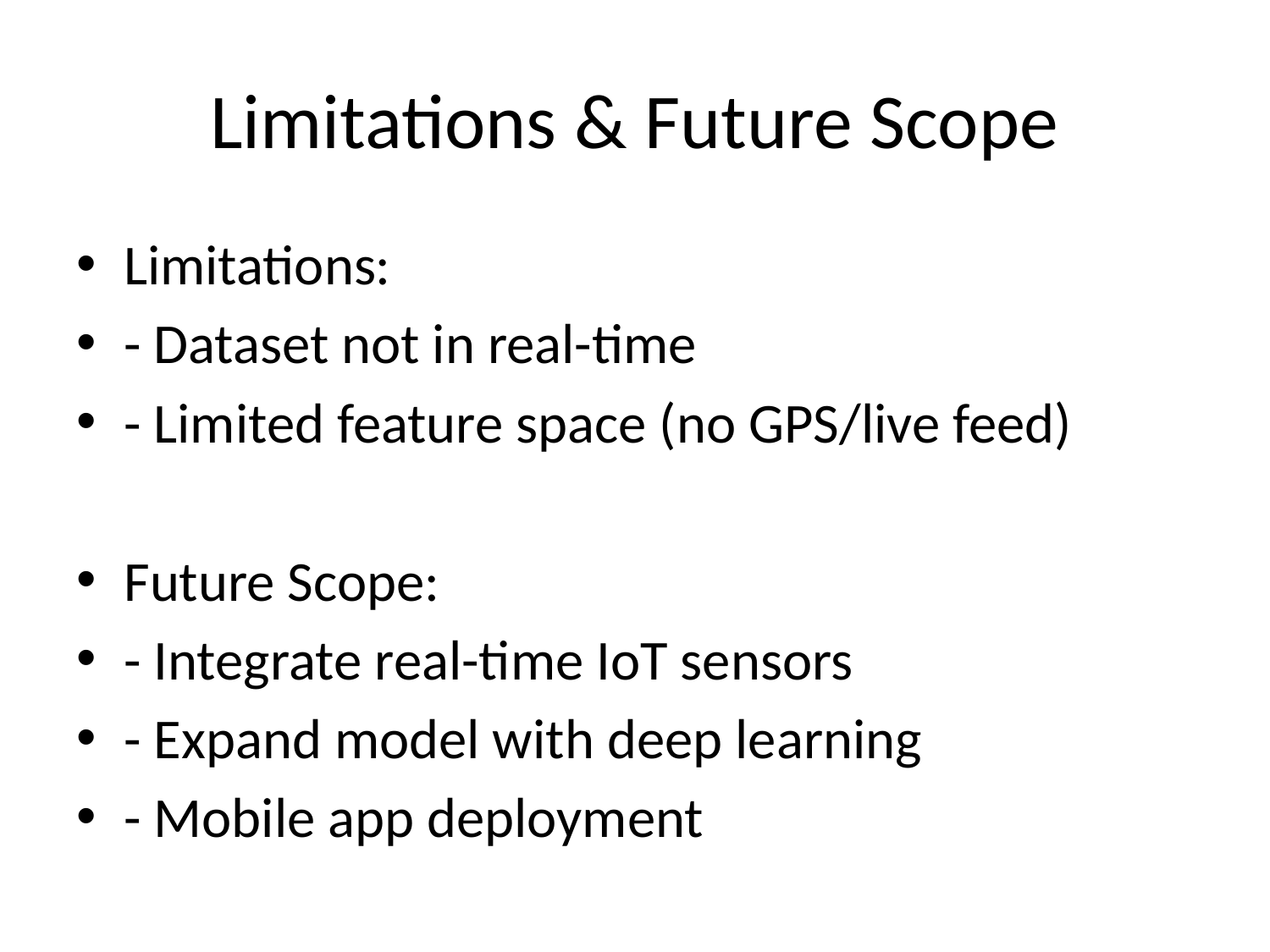

# Limitations & Future Scope
Limitations:
- Dataset not in real-time
- Limited feature space (no GPS/live feed)

Future Scope:
- Integrate real-time IoT sensors
- Expand model with deep learning
- Mobile app deployment